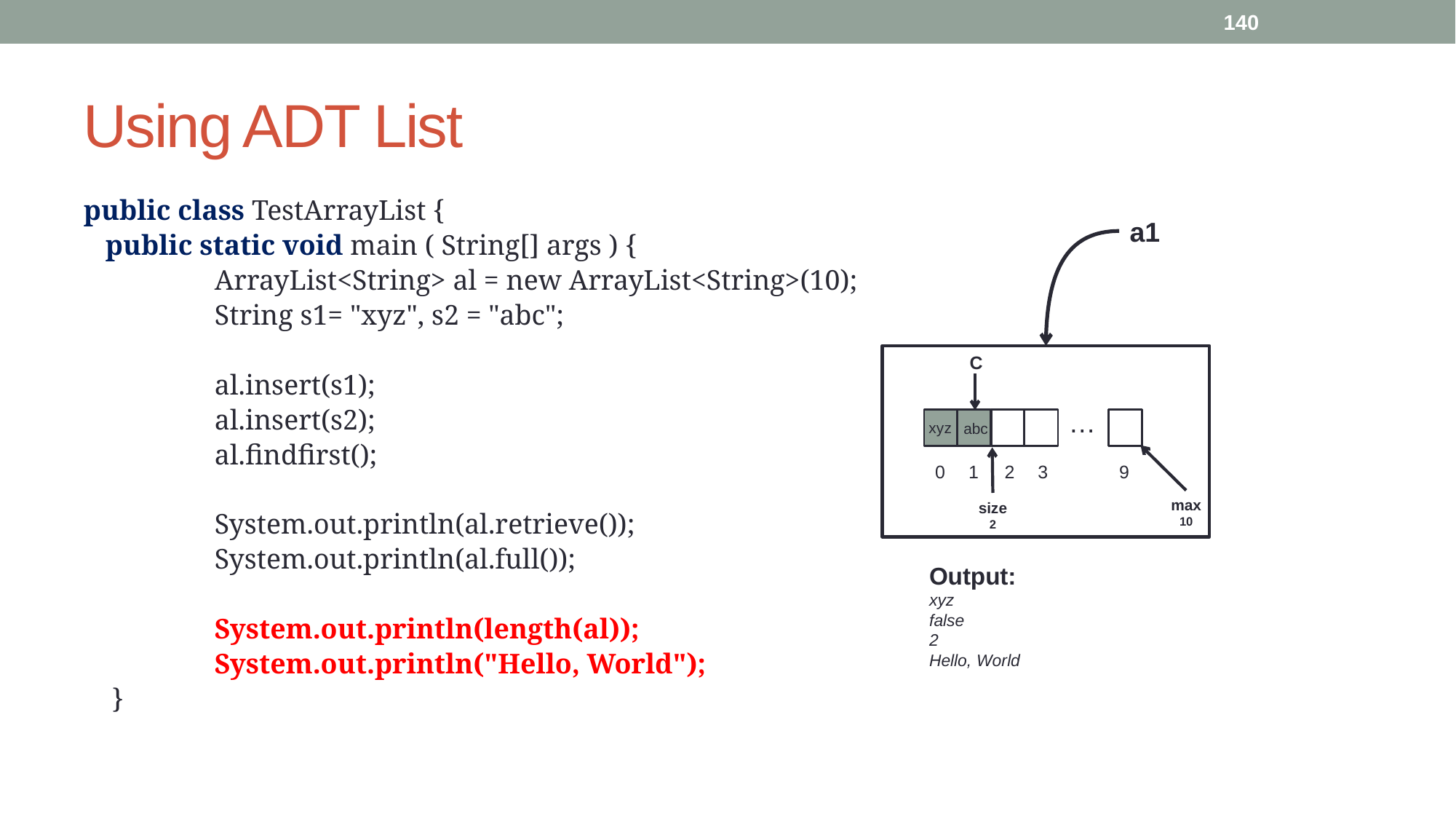

140
# Using ADT List
public class TestArrayList {
	public static void main ( String[] args ) {
		ArrayList<String> al = new ArrayList<String>(10);
		String s1= "xyz", s2 = "abc";

		al.insert(s1);
		al.insert(s2);
		al.findfirst();

		System.out.println(al.retrieve());
		System.out.println(al.full());

		System.out.println(length(al));
		System.out.println("Hello, World");
    }
a1

C
…

xyz
abc
0
1
2
3
9
max
10
size
2
Output:
xyz
false
2
Hello, World